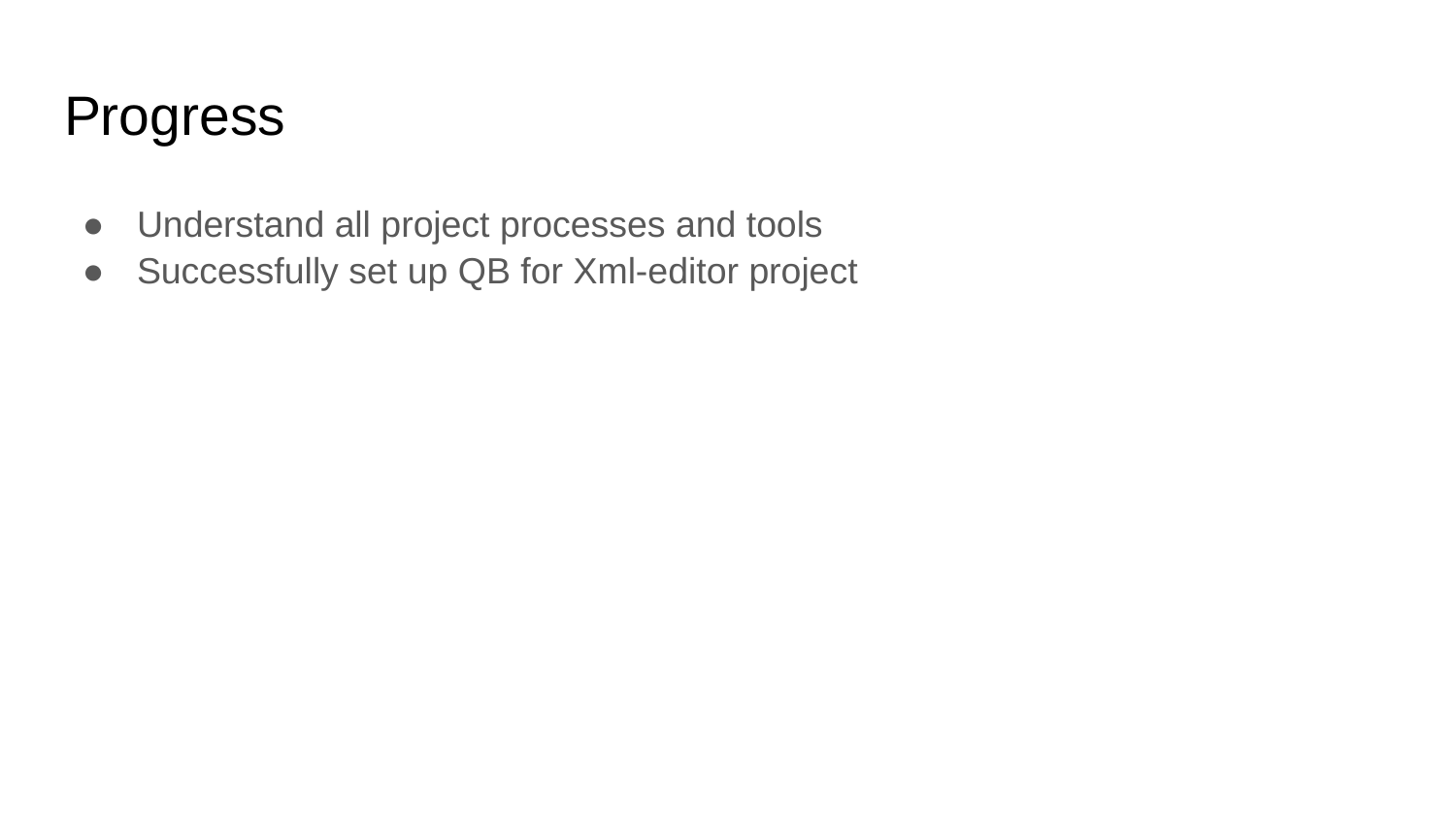

# Progress
Understand all project processes and tools
Successfully set up QB for Xml-editor project